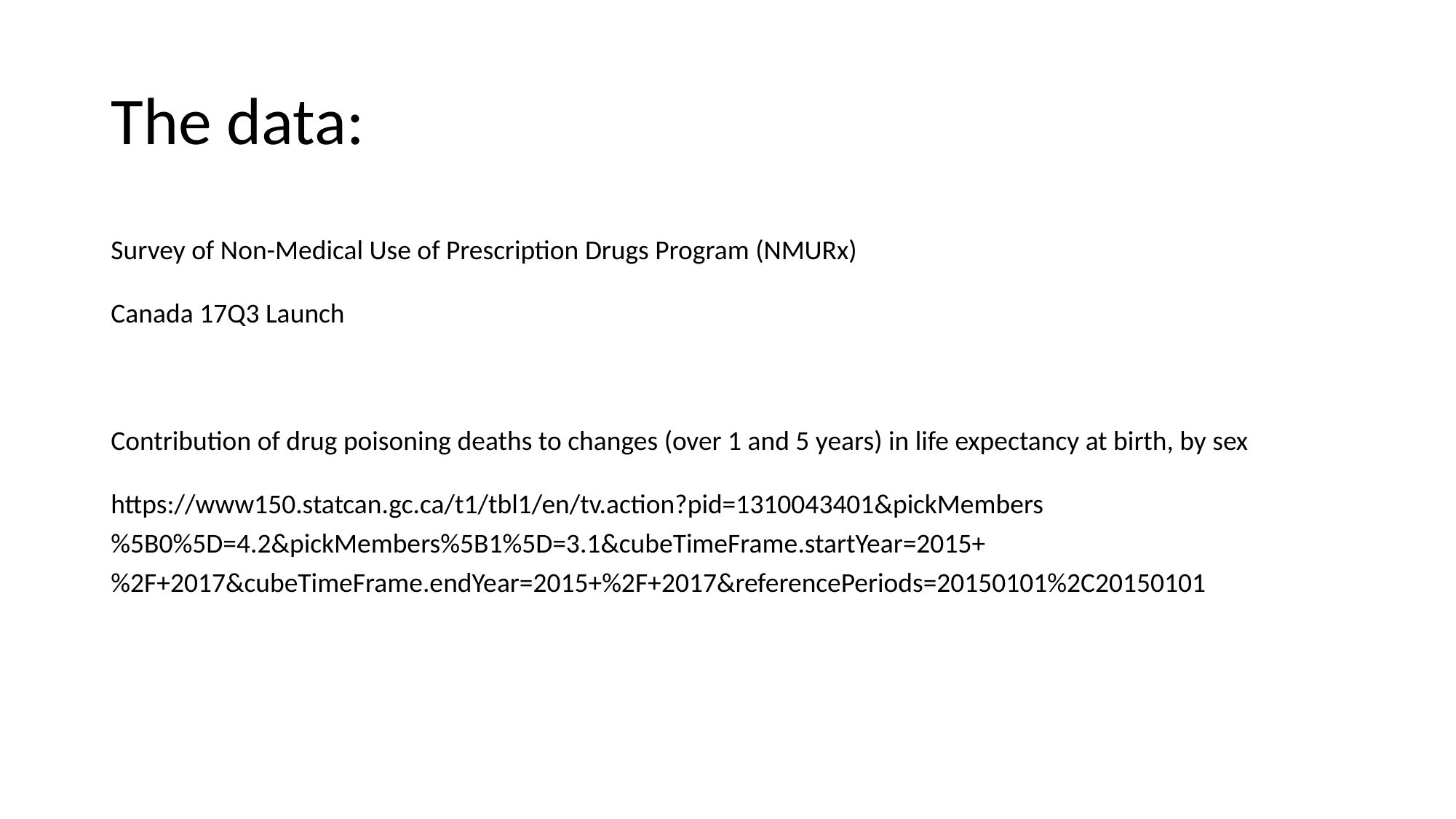

# The data:
Survey of Non-Medical Use of Prescription Drugs Program (NMURx)
Canada 17Q3 Launch

Contribution of drug poisoning deaths to changes (over 1 and 5 years) in life expectancy at birth, by sex
https://www150.statcan.gc.ca/t1/tbl1/en/tv.action?pid=1310043401&pickMembers%5B0%5D=4.2&pickMembers%5B1%5D=3.1&cubeTimeFrame.startYear=2015+%2F+2017&cubeTimeFrame.endYear=2015+%2F+2017&referencePeriods=20150101%2C20150101